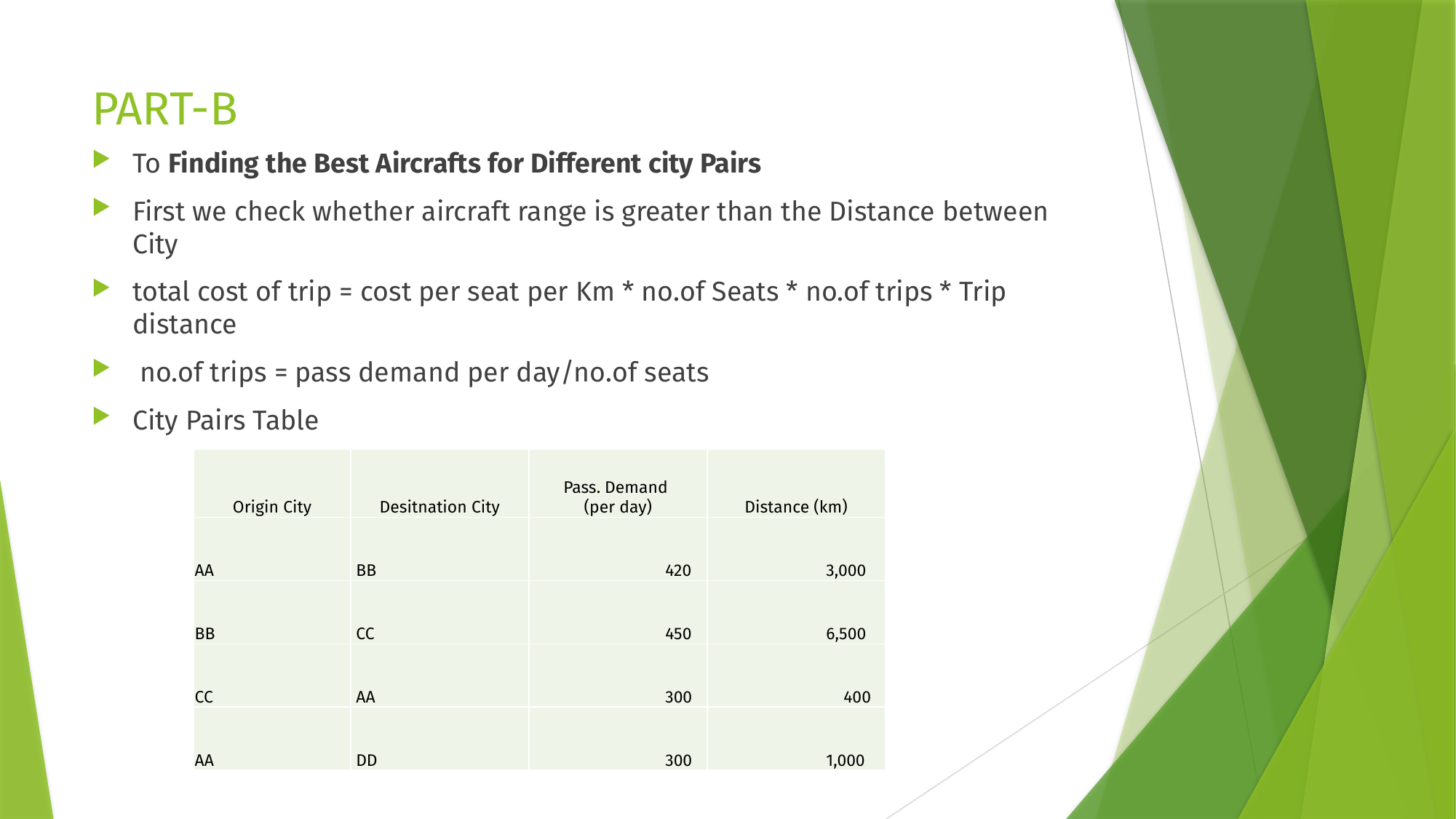

# PART-B
To Finding the Best Aircrafts for Different city Pairs
First we check whether aircraft range is greater than the Distance between City
total cost of trip = cost per seat per Km * no.of Seats * no.of trips * Trip distance
 no.of trips = pass demand per day/no.of seats
City Pairs Table
| Origin City | Desitnation City | Pass. Demand (per day) | Distance (km) |
| --- | --- | --- | --- |
| AA | BB | 420 | 3,000 |
| BB | CC | 450 | 6,500 |
| CC | AA | 300 | 400 |
| AA | DD | 300 | 1,000 |